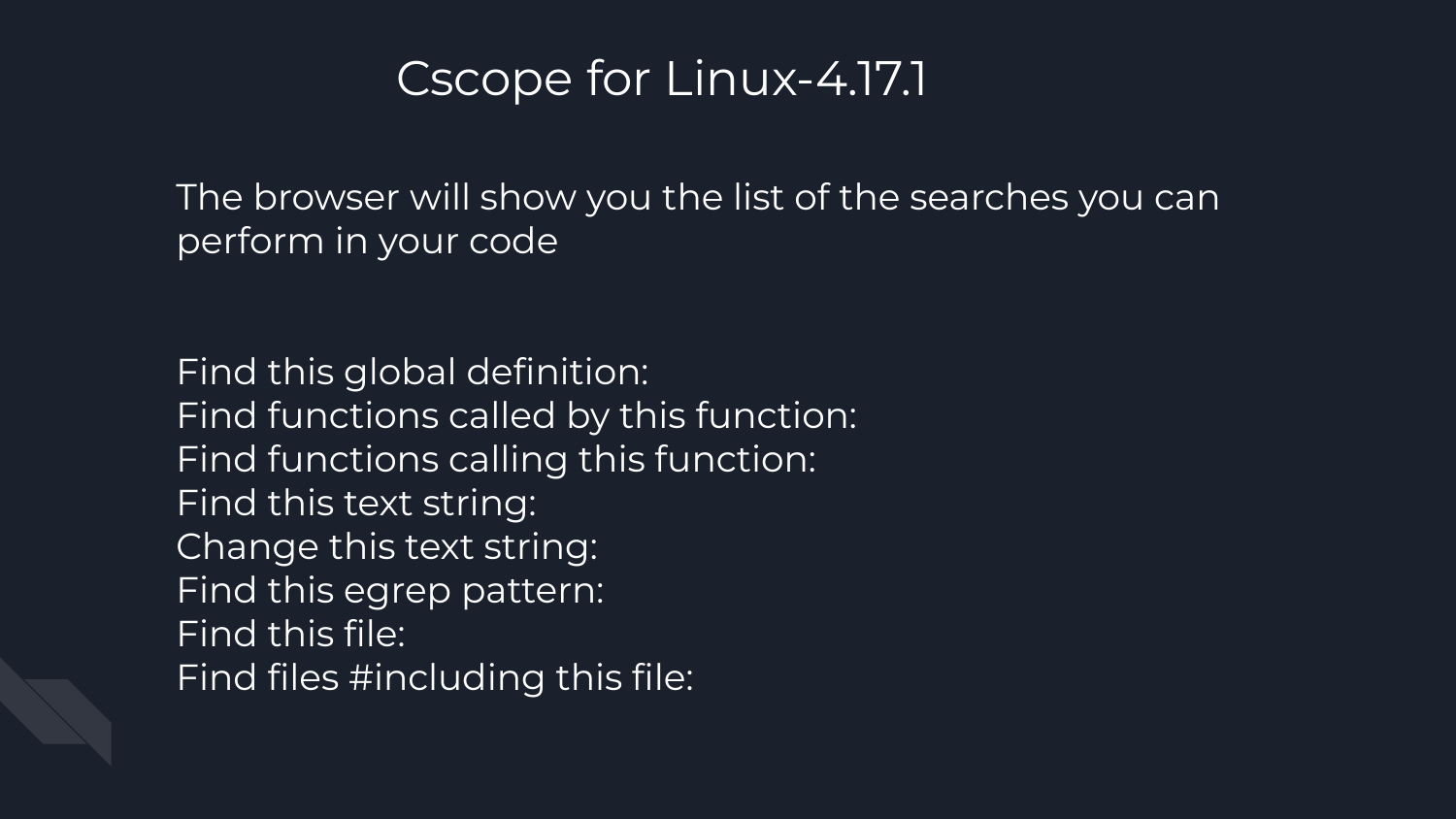

Cscope for Linux-4.17.1
The browser will show you the list of the searches you can perform in your code

Find this global definition:
Find functions called by this function:
Find functions calling this function:
Find this text string:
Change this text string:
Find this egrep pattern:
Find this file:
Find files #including this file: